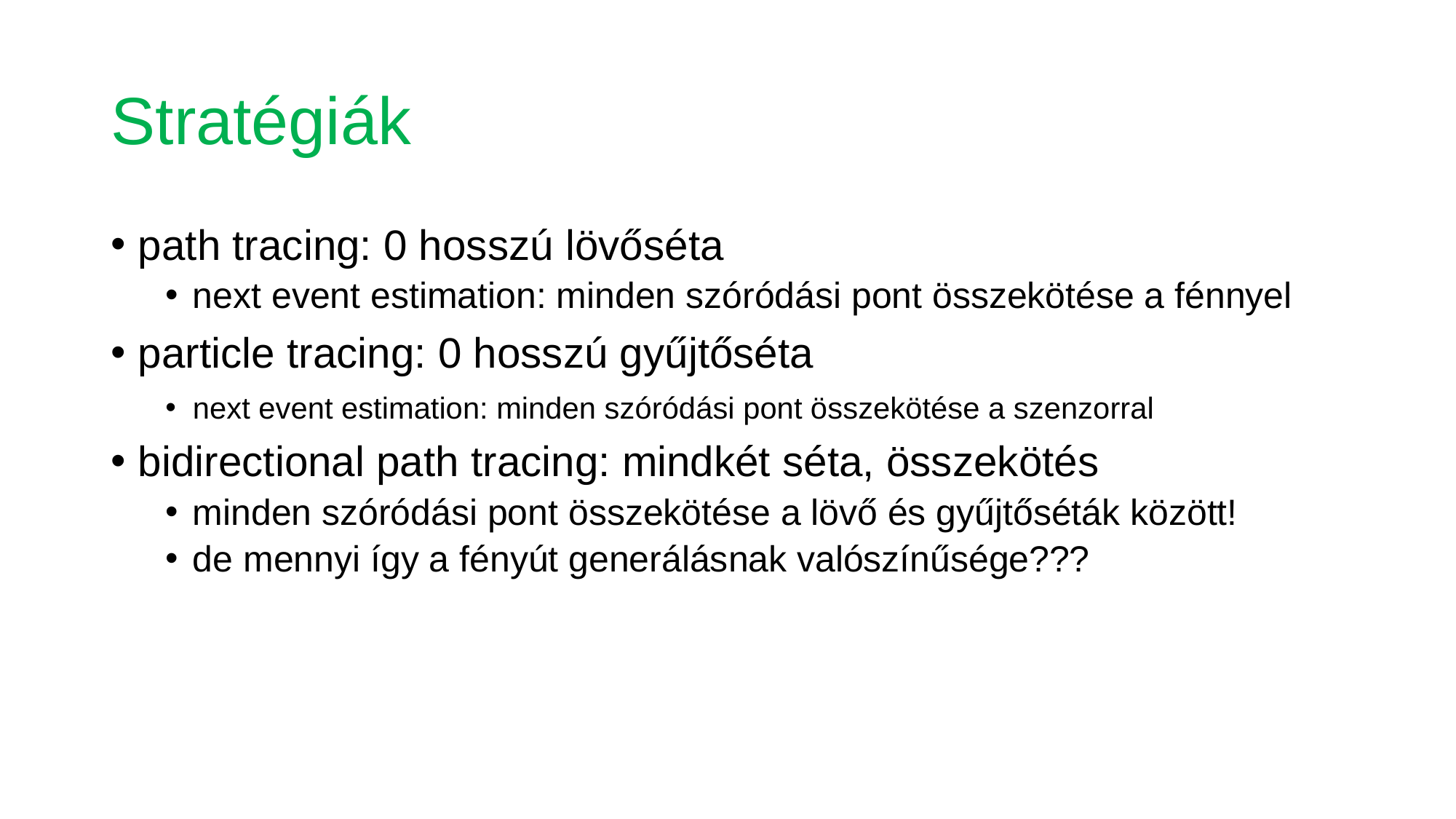

# Stratégiák
path tracing: 0 hosszú lövőséta
next event estimation: minden szóródási pont összekötése a fénnyel
particle tracing: 0 hosszú gyűjtőséta
next event estimation: minden szóródási pont összekötése a szenzorral
bidirectional path tracing: mindkét séta, összekötés
minden szóródási pont összekötése a lövő és gyűjtőséták között!
de mennyi így a fényút generálásnak valószínűsége???